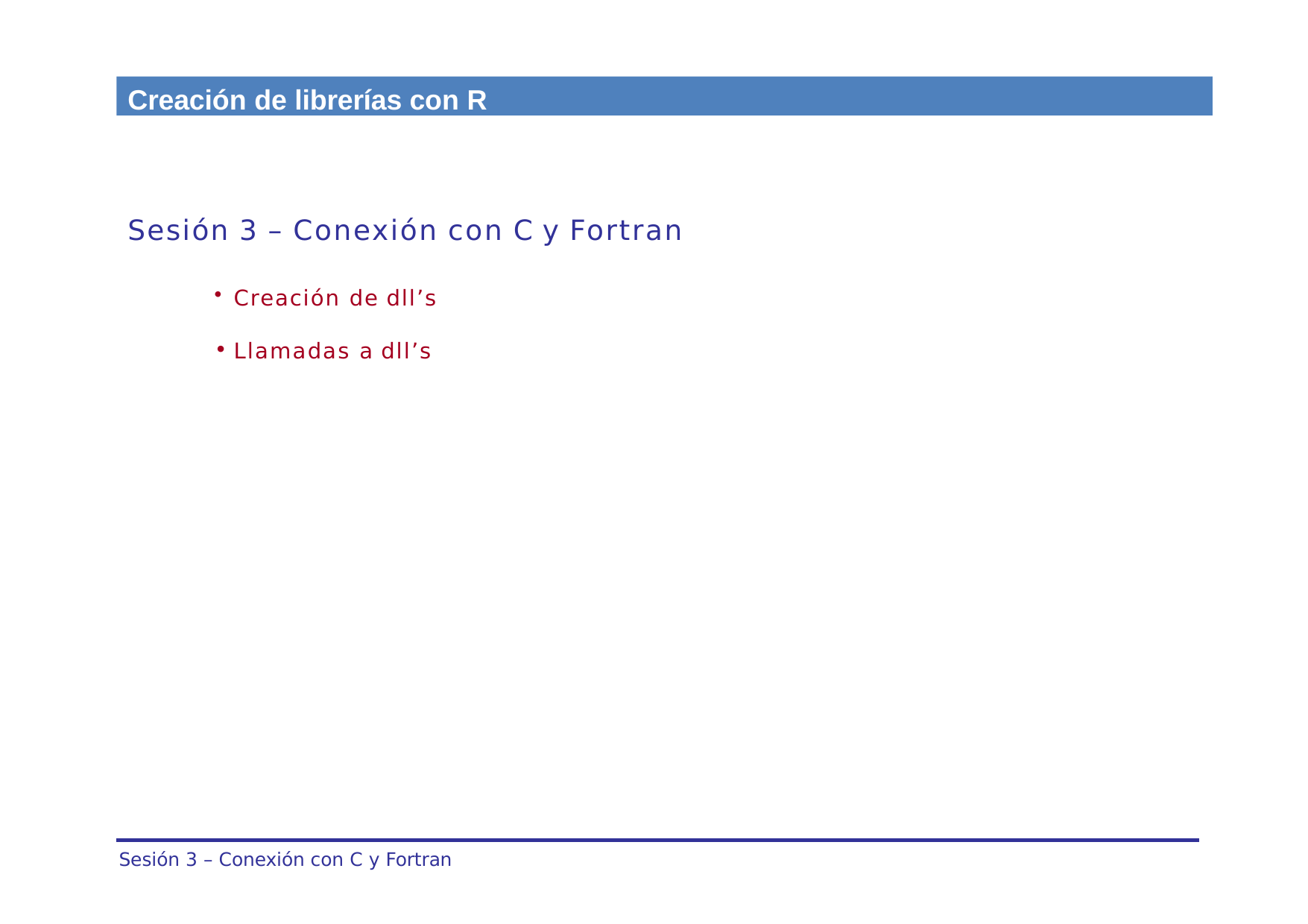

Creación de librerías con R
Sesión 3 – Conexión con C y Fortran

Creación de dll’s

Llamadas a dll’s

Sesión 3 – Conexión con C y Fortran